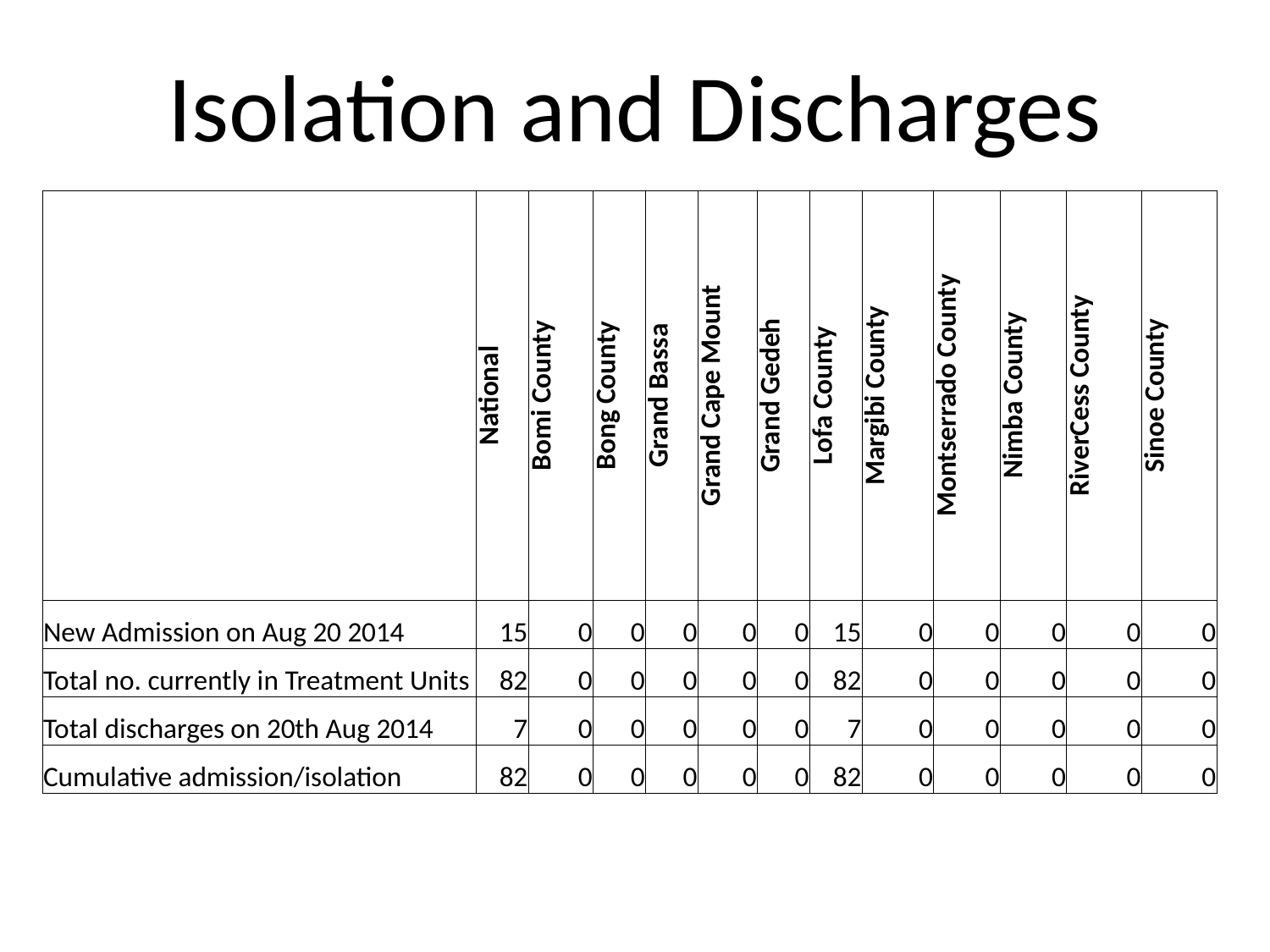

# Isolation and Discharges
|  | National | Bomi County | Bong County | Grand Bassa | Grand Cape Mount | Grand Gedeh | Lofa County | Margibi County | Montserrado County | Nimba County | RiverCess County | Sinoe County |
| --- | --- | --- | --- | --- | --- | --- | --- | --- | --- | --- | --- | --- |
| New Admission on Aug 20 2014 | 15 | 0 | 0 | 0 | 0 | 0 | 15 | 0 | 0 | 0 | 0 | 0 |
| Total no. currently in Treatment Units | 82 | 0 | 0 | 0 | 0 | 0 | 82 | 0 | 0 | 0 | 0 | 0 |
| Total discharges on 20th Aug 2014 | 7 | 0 | 0 | 0 | 0 | 0 | 7 | 0 | 0 | 0 | 0 | 0 |
| Cumulative admission/isolation | 82 | 0 | 0 | 0 | 0 | 0 | 82 | 0 | 0 | 0 | 0 | 0 |